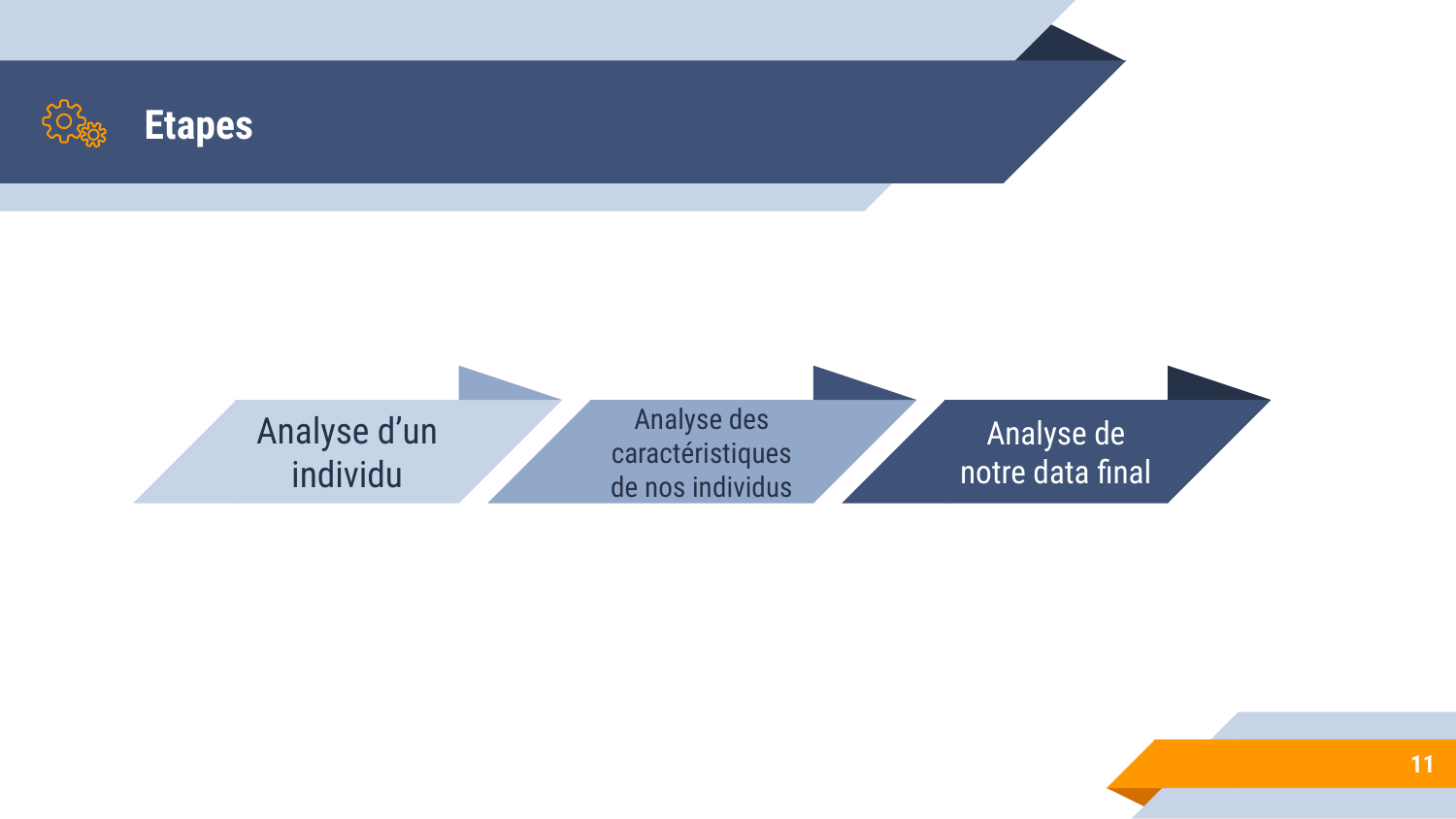

# Etapes

Analyse d’un individu

Analyse des caractéristiques de nos individus

Analyse de notre data final

11